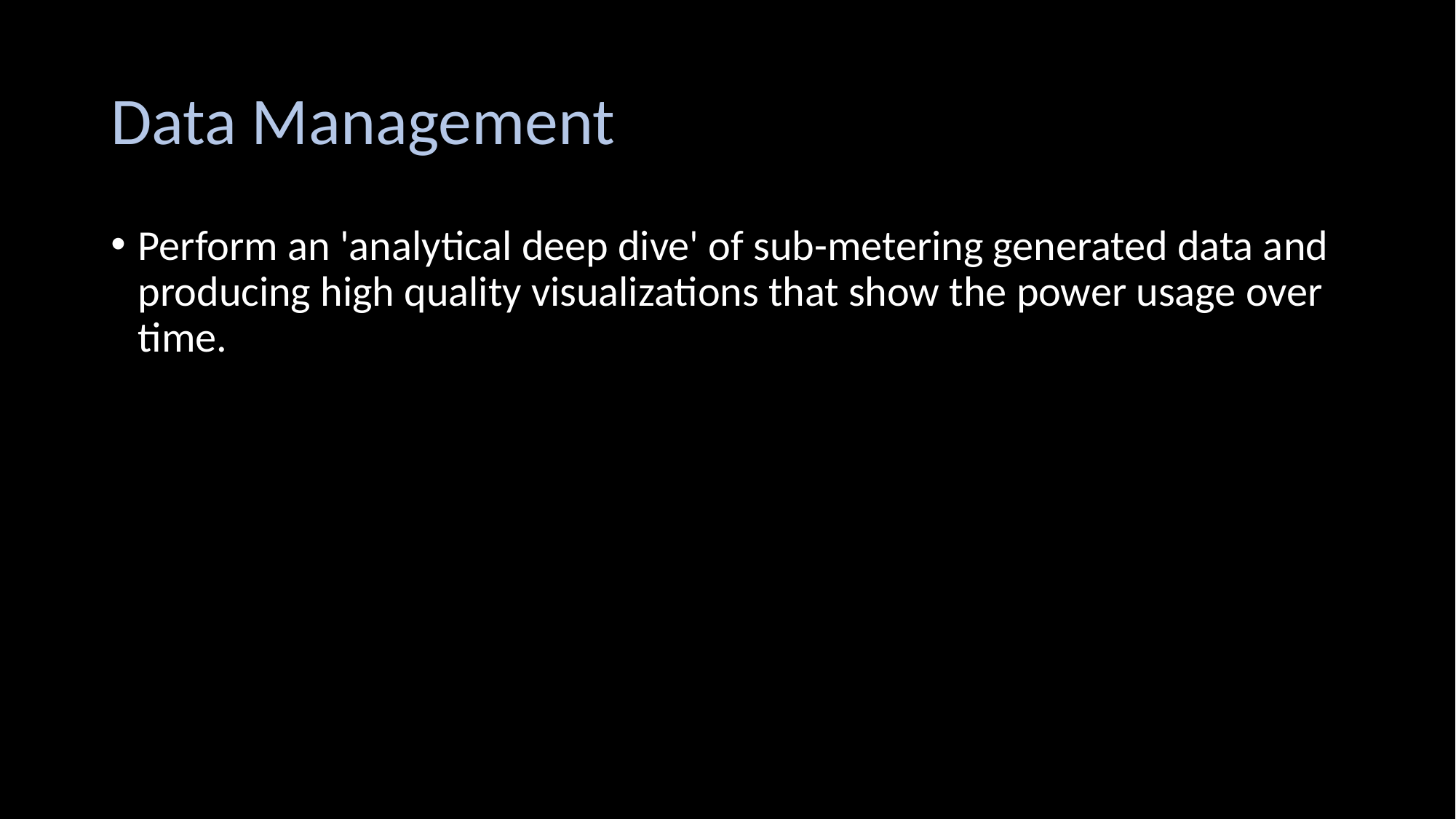

# Data Management
Perform an 'analytical deep dive' of sub-metering generated data and producing high quality visualizations that show the power usage over time.